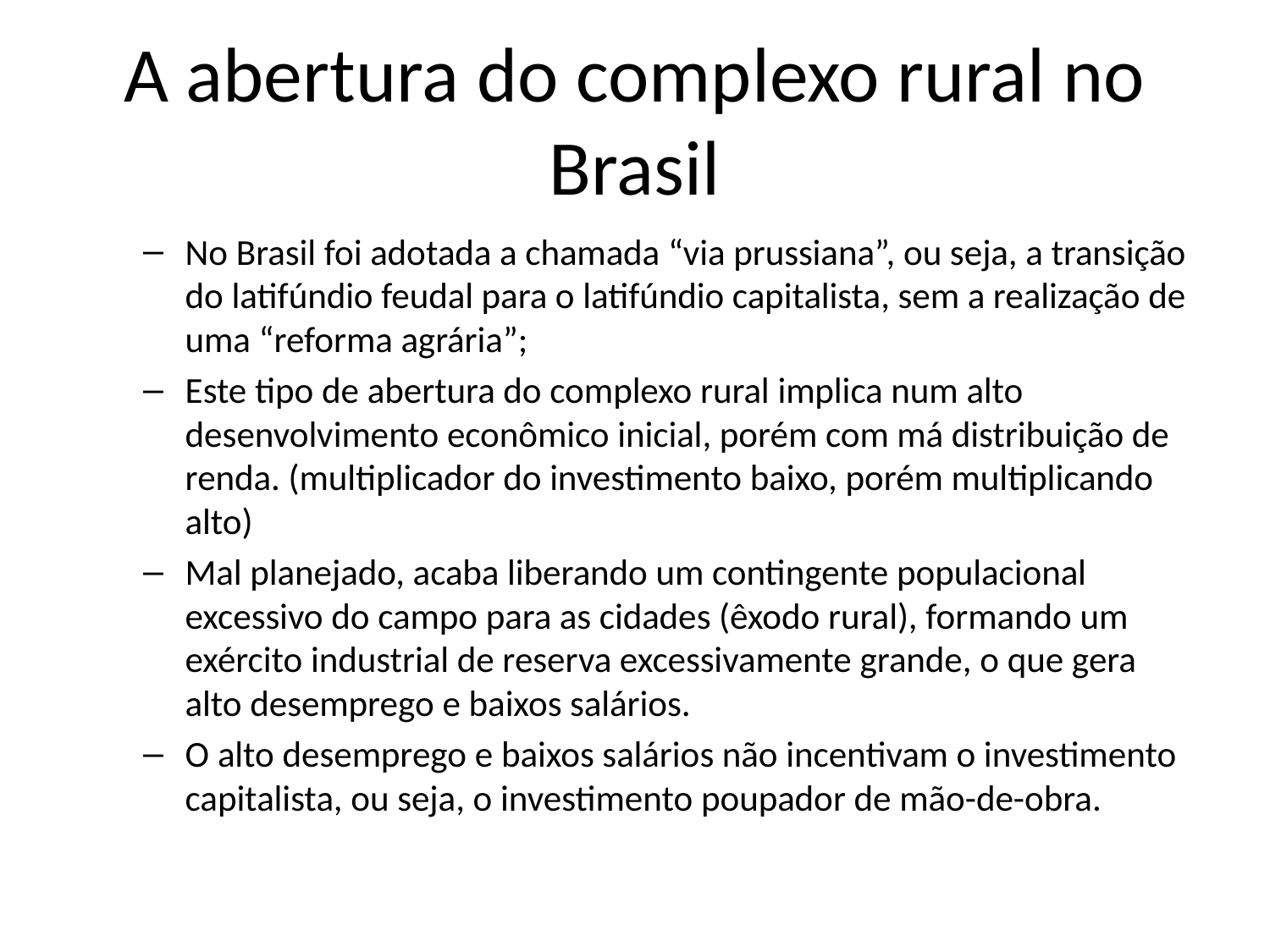

# A abertura do complexo rural no Brasil
No Brasil foi adotada a chamada “via prussiana”, ou seja, a transição do latifúndio feudal para o latifúndio capitalista, sem a realização de uma “reforma agrária”;
Este tipo de abertura do complexo rural implica num alto desenvolvimento econômico inicial, porém com má distribuição de renda. (multiplicador do investimento baixo, porém multiplicando alto)
Mal planejado, acaba liberando um contingente populacional excessivo do campo para as cidades (êxodo rural), formando um exército industrial de reserva excessivamente grande, o que gera alto desemprego e baixos salários.
O alto desemprego e baixos salários não incentivam o investimento capitalista, ou seja, o investimento poupador de mão-de-obra.